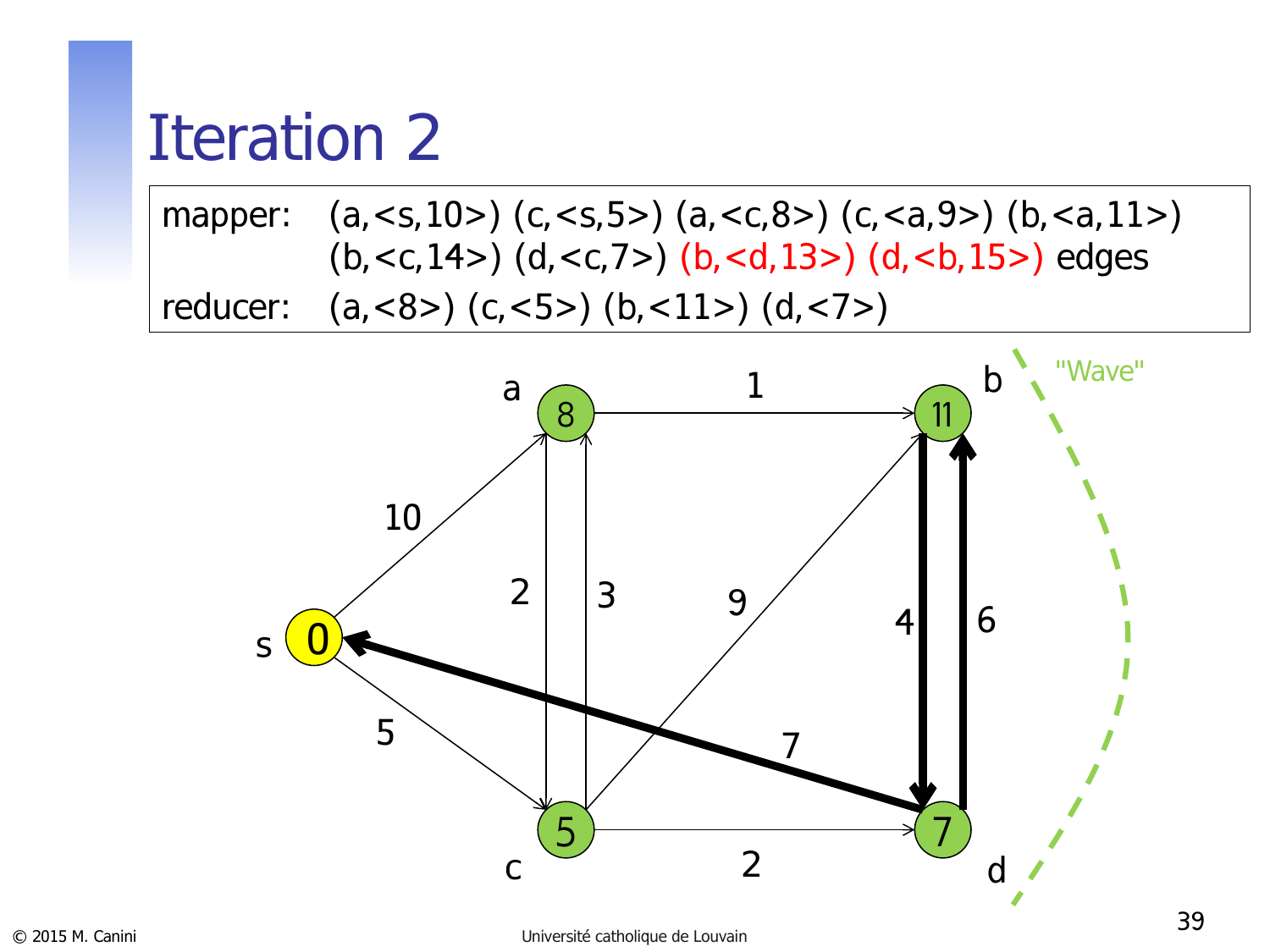

# Iteration 2
mapper:  	(a,<s,10>) (c,<s,5>) (a,<c,8>) (c,<a,9>) (b,<a,11>) 	(b,<c,14>) (d,<c,7>) (b,<d,13>) (d,<b,15>) edges
reducer: 	(a,<8>) (c,<5>) (b,<11>) (d,<7>)
"Wave"

b
1
a
8
11
10
2
3
9
6
4
0
s
5
7
5
7
2
c
d
39
Université catholique de Louvain